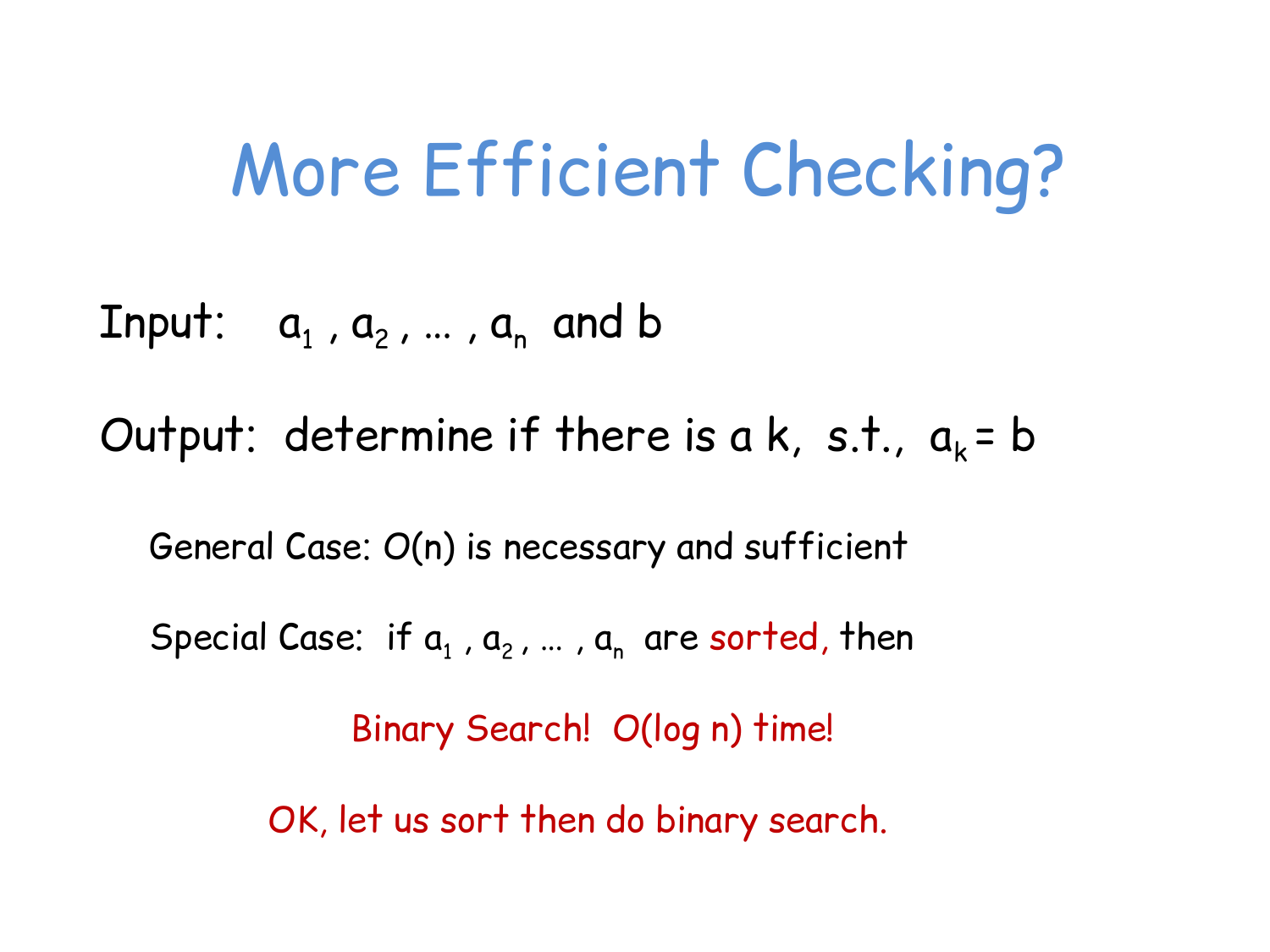

# More Efficient Checking?
Input:    a1 , a2 , … , an  and b

Output:  determine if there is a k,  s.t.,  ak = b
General Case: O(n) is necessary and sufficient
Special Case:  if a1 , a2 , … , an  are sorted, then
Binary Search!  O(log n) time!
OK, let us sort then do binary search.